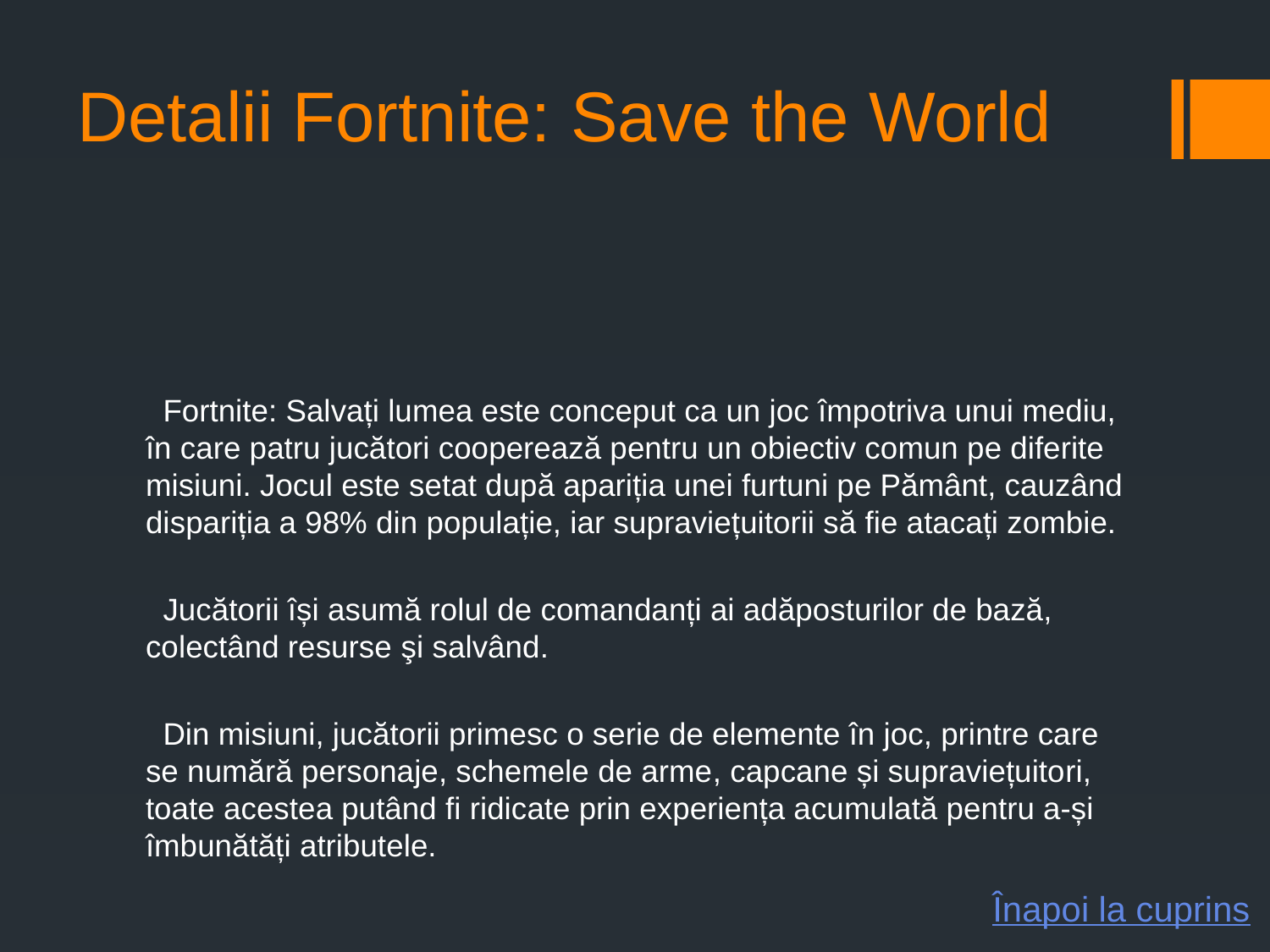

Detalii Fortnite: Save the World
  Fortnite: Salvați lumea este conceput ca un joc împotriva unui mediu, în care patru jucători cooperează pentru un obiectiv comun pe diferite misiuni. Jocul este setat după apariția unei furtuni pe Pământ, cauzând dispariția a 98% din populație, iar supraviețuitorii să fie atacați zombie.

  Jucătorii își asumă rolul de comandanți ai adăposturilor de bază, colectând resurse şi salvând.

  Din misiuni, jucătorii primesc o serie de elemente în joc, printre care se numără personaje, schemele de arme, capcane și supraviețuitori, toate acestea putând fi ridicate prin experiența acumulată pentru a-și îmbunătăți atributele.